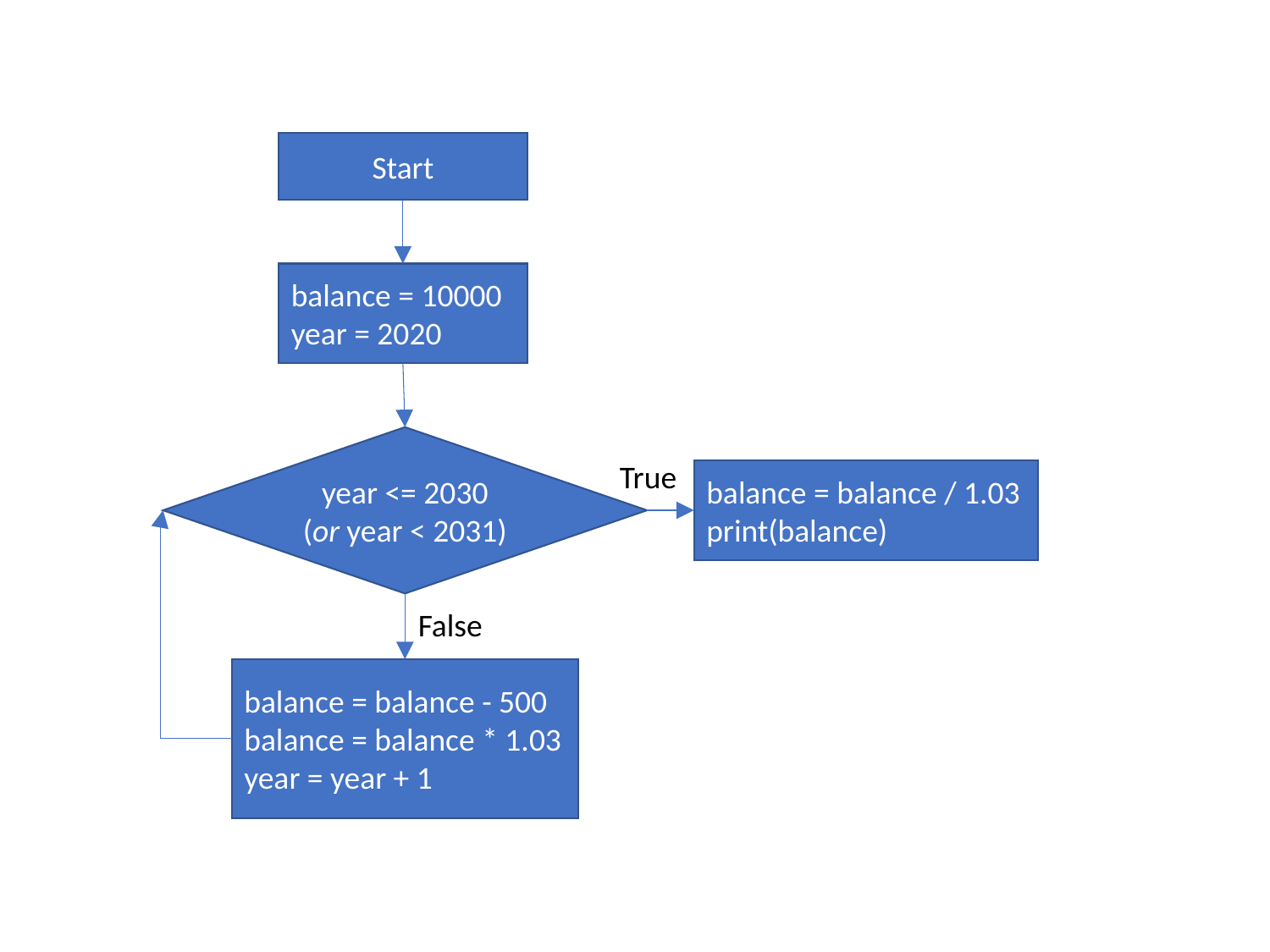

Start
balance = 10000
year = 2020
year <= 2030
(or year < 2031)
True
balance = balance / 1.03
print(balance)
False
balance = balance - 500
balance = balance * 1.03
year = year + 1